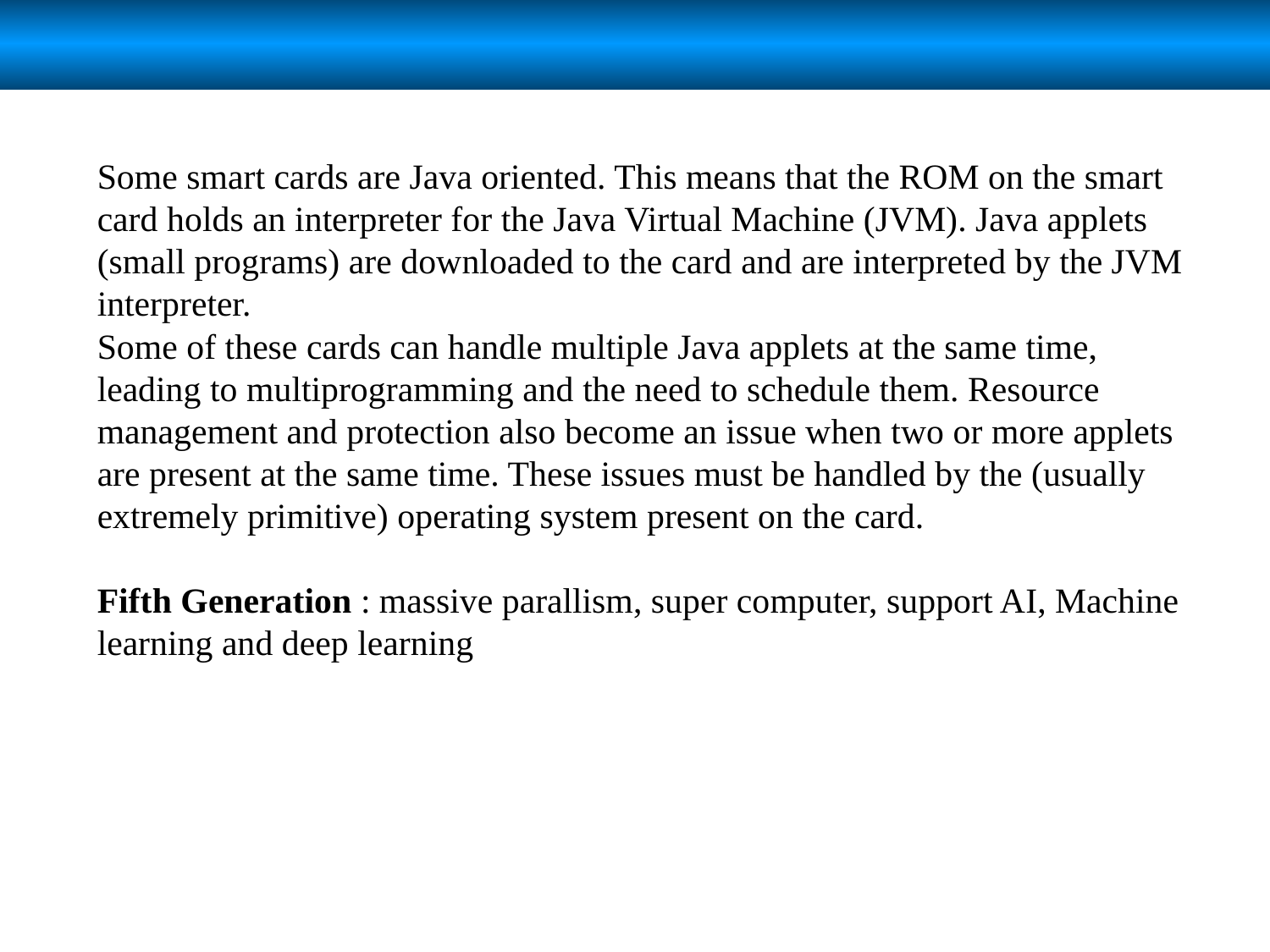

Some smart cards are Java oriented. This means that the ROM on the smart
card holds an interpreter for the Java Virtual Machine (JVM). Java applets (small programs) are downloaded to the card and are interpreted by the JVM interpreter.
Some of these cards can handle multiple Java applets at the same time, leading to multiprogramming and the need to schedule them. Resource management and protection also become an issue when two or more applets are present at the same time. These issues must be handled by the (usually extremely primitive) operating system present on the card.

Fifth Generation : massive parallism, super computer, support AI, Machine learning and deep learning